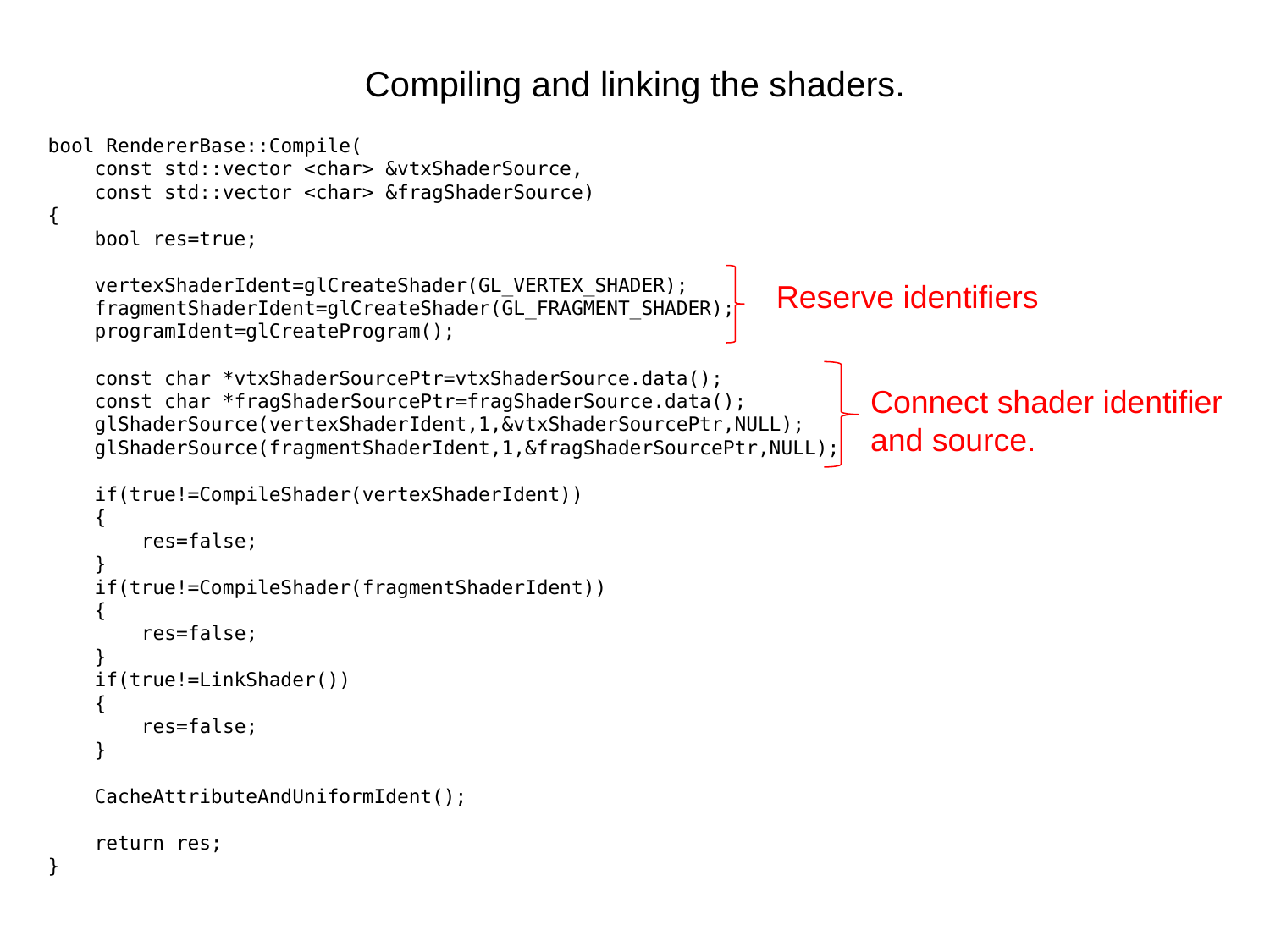

# Compiling and linking the shaders.
bool RendererBase::Compile(
    const std::vector <char> &vtxShaderSource,
    const std::vector <char> &fragShaderSource)
{
    bool res=true;

    vertexShaderIdent=glCreateShader(GL_VERTEX_SHADER);
    fragmentShaderIdent=glCreateShader(GL_FRAGMENT_SHADER);
    programIdent=glCreateProgram();

    const char *vtxShaderSourcePtr=vtxShaderSource.data();
    const char *fragShaderSourcePtr=fragShaderSource.data();
    glShaderSource(vertexShaderIdent,1,&vtxShaderSourcePtr,NULL);
    glShaderSource(fragmentShaderIdent,1,&fragShaderSourcePtr,NULL);

    if(true!=CompileShader(vertexShaderIdent))
    {
        res=false;
    }
    if(true!=CompileShader(fragmentShaderIdent))
    {
        res=false;
    }
    if(true!=LinkShader())
    {
        res=false;
    }

    CacheAttributeAndUniformIdent();

    return res;
}

Reserve identifiers

Connect shader identifier and source.